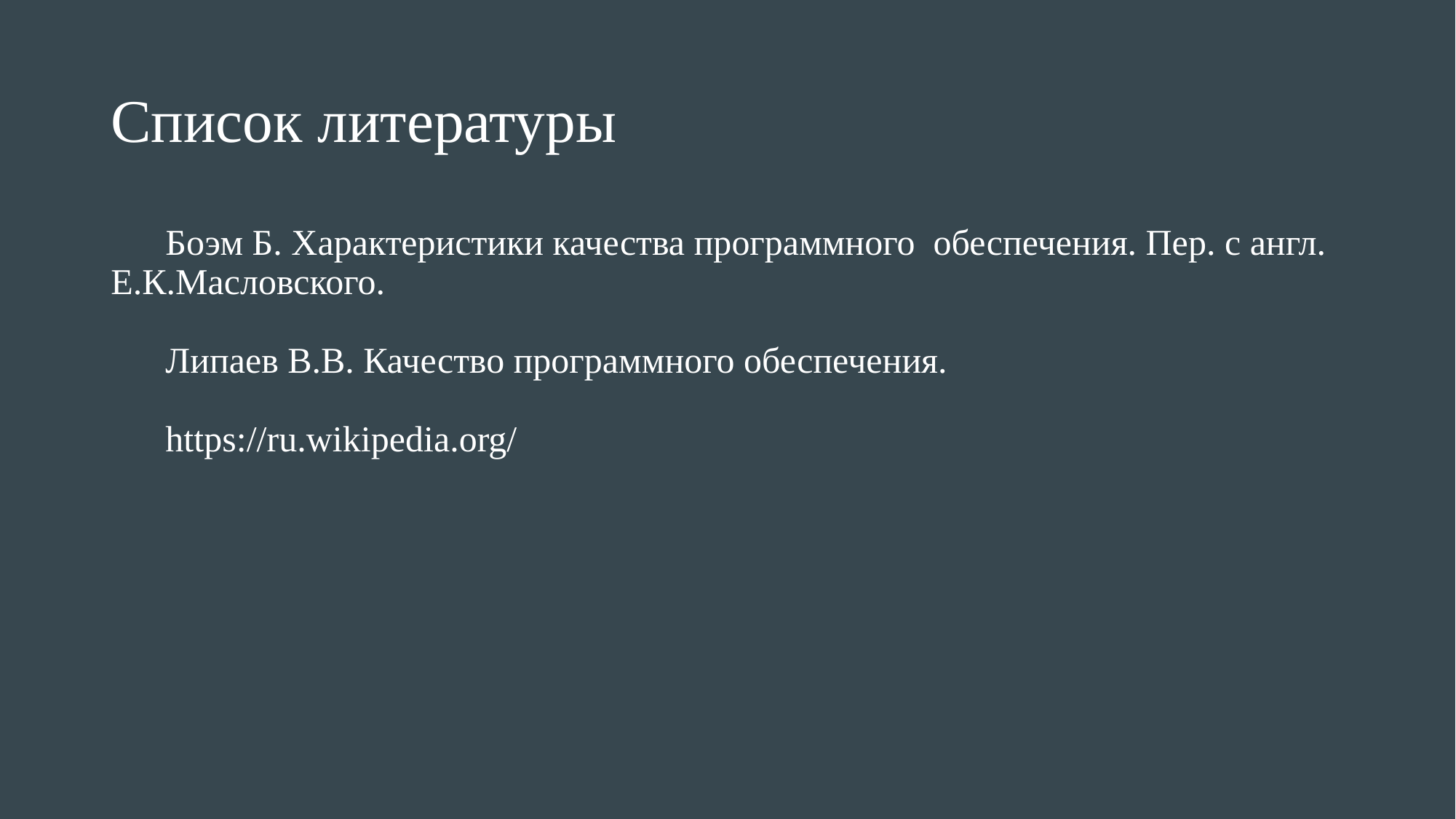

# Список литературы
Боэм Б. Характеристики качества программного  обеспечения. Пер. с англ. Е.К.Масловского.

Липаев В.В. Качество программного обеспечения.

https://ru.wikipedia.org/